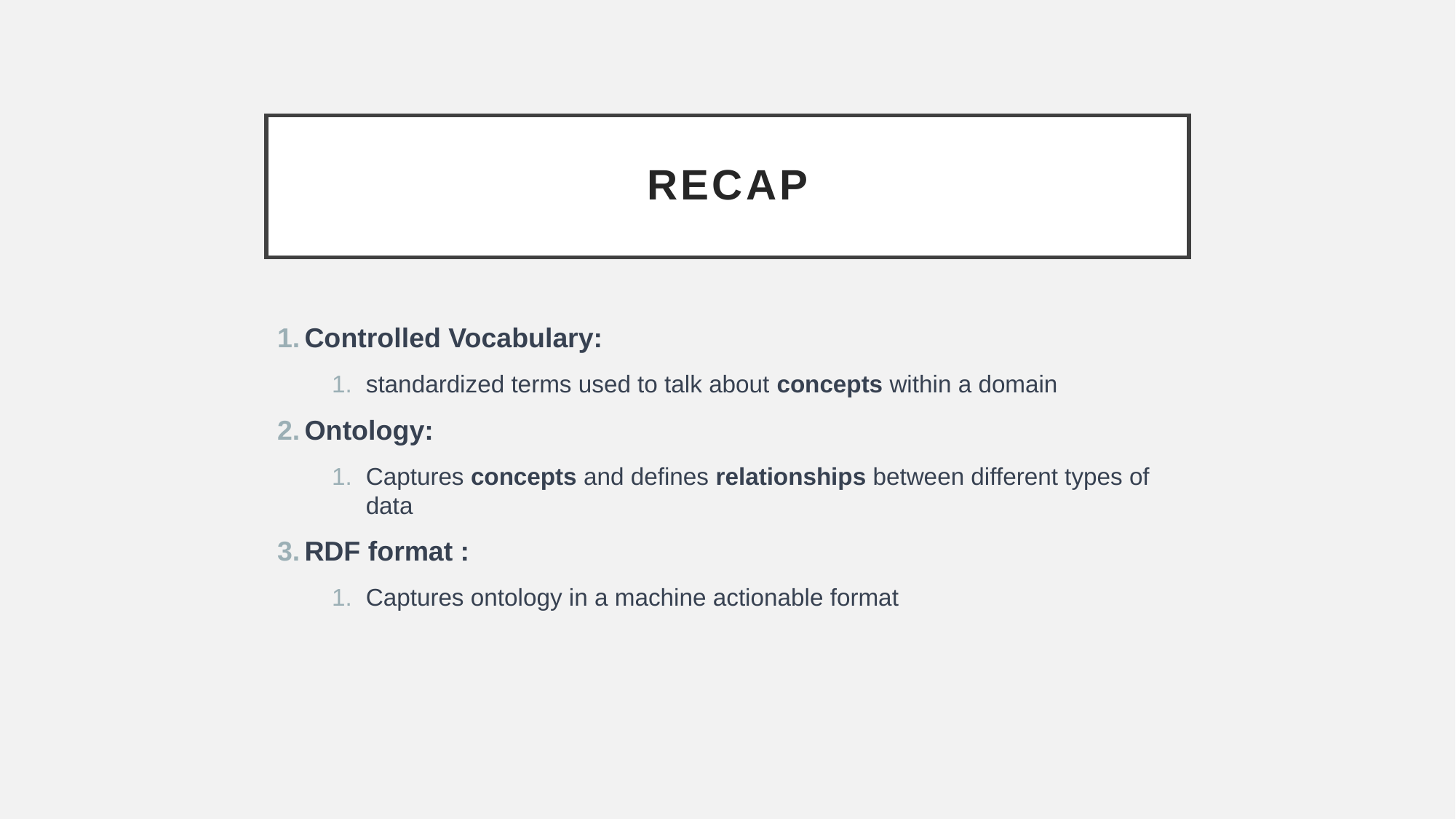

# Recap
Controlled Vocabulary:
standardized terms used to talk about concepts within a domain
Ontology:
Captures concepts and defines relationships between different types of data
RDF format :
Captures ontology in a machine actionable format